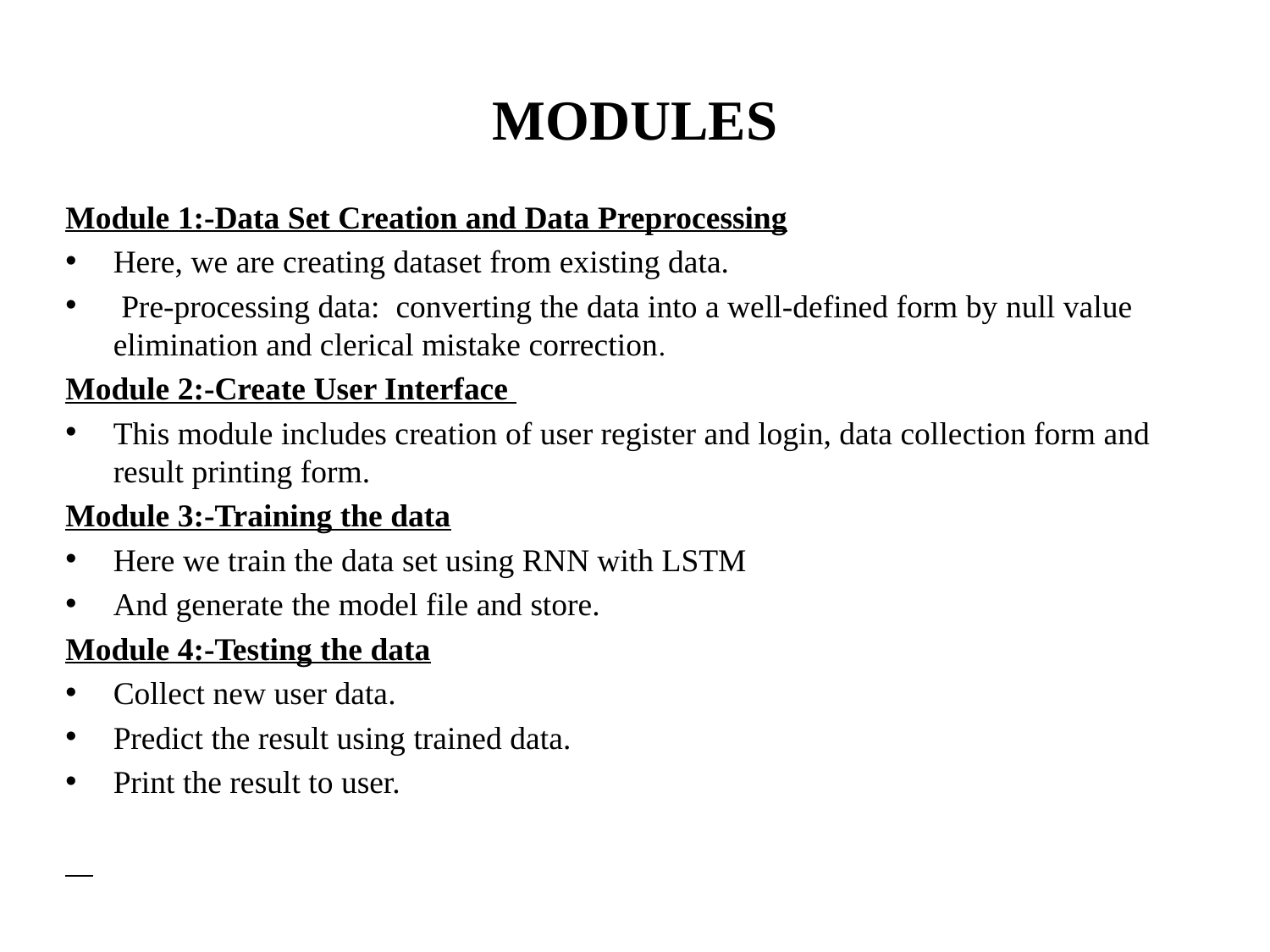

# MODULES
Module 1:-Data Set Creation and Data Preprocessing
Here, we are creating dataset from existing data.
 Pre-processing data:  converting the data into a well-defined form by null value elimination and clerical mistake correction.
Module 2:-Create User Interface
This module includes creation of user register and login, data collection form and result printing form.
Module 3:-Training the data
Here we train the data set using RNN with LSTM
And generate the model file and store.
Module 4:-Testing the data
Collect new user data.
Predict the result using trained data.
Print the result to user.